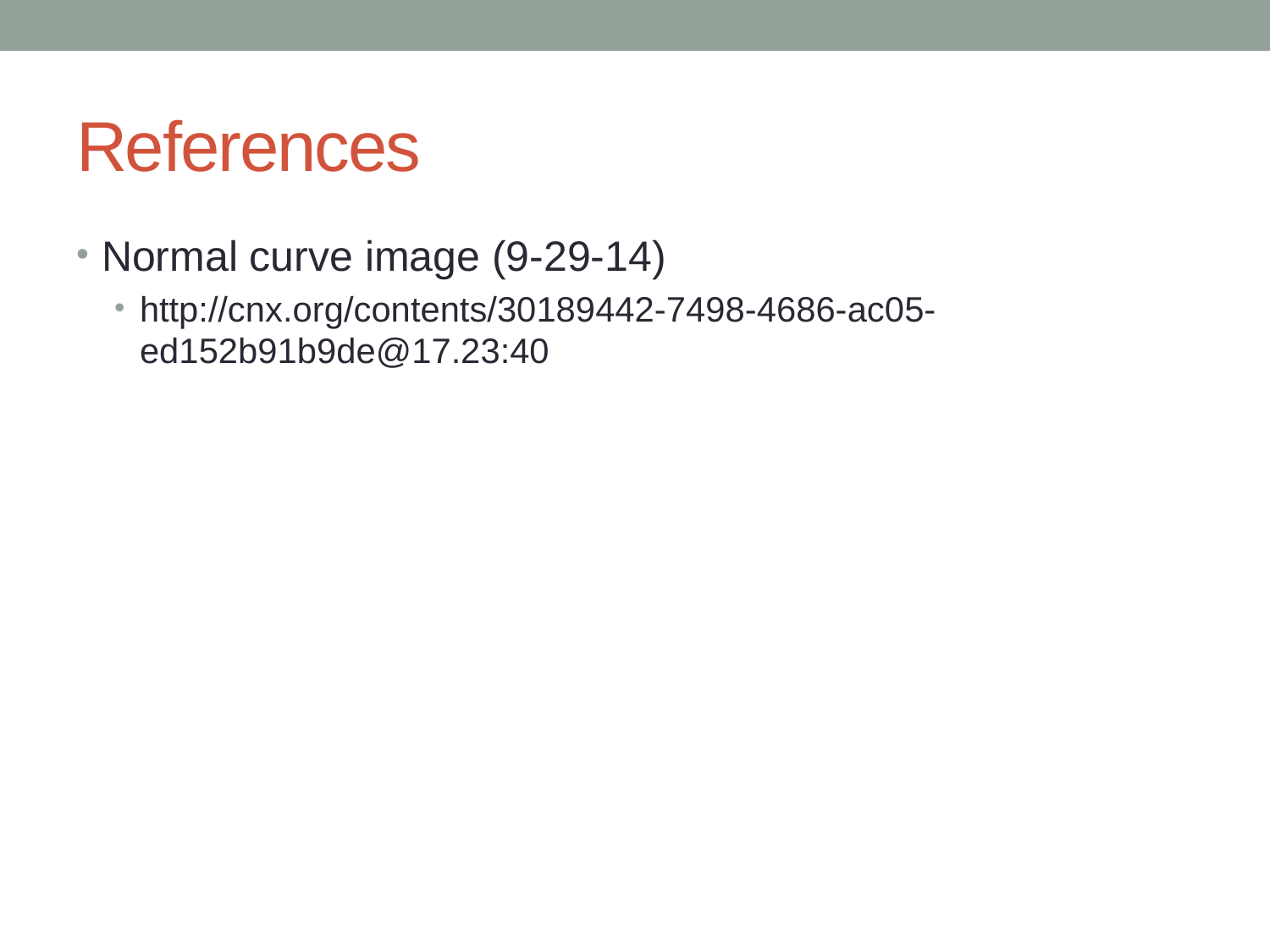

# References
Normal curve image (9-29-14)
http://cnx.org/contents/30189442-7498-4686-ac05-ed152b91b9de@17.23:40